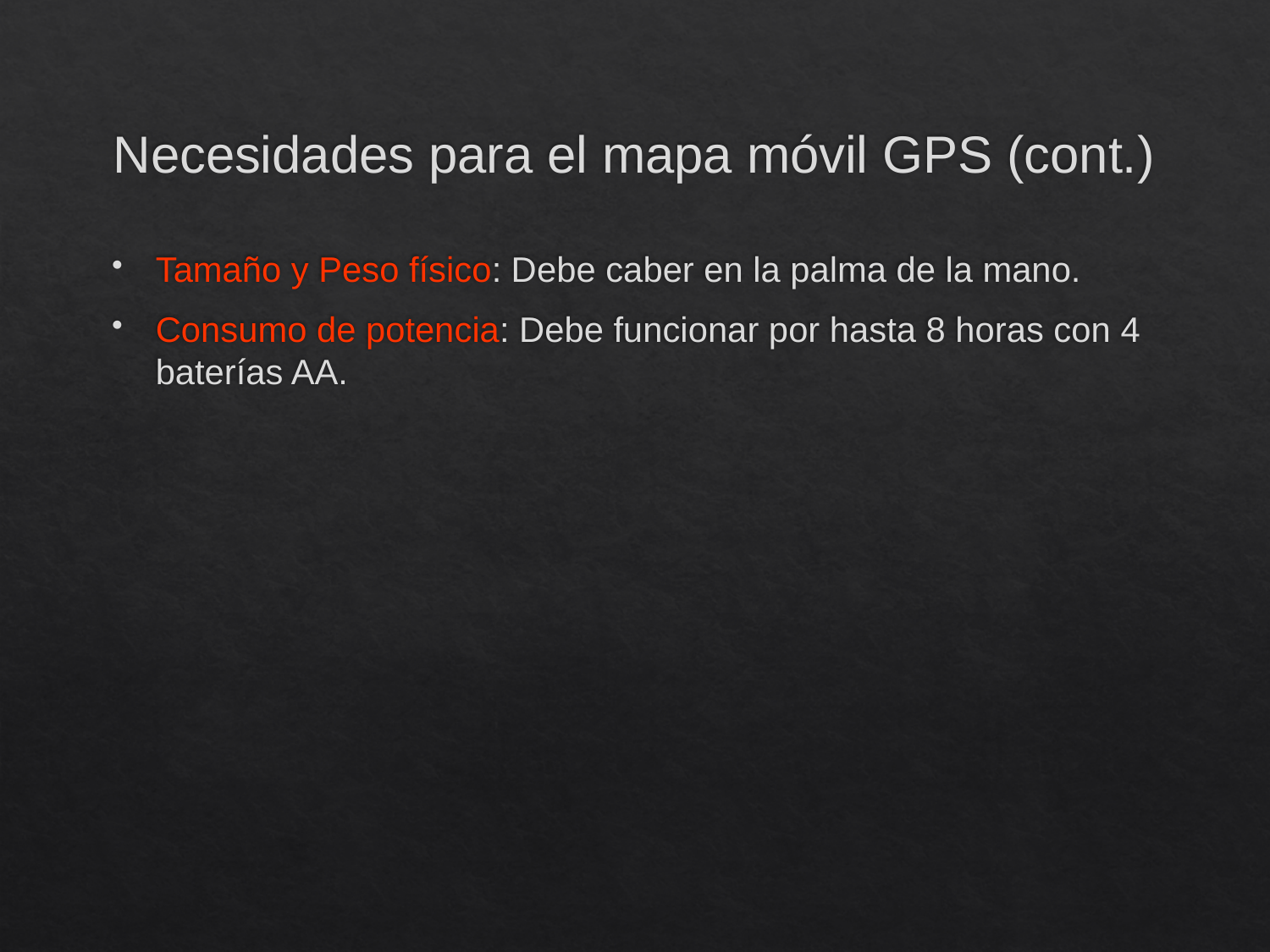

# Necesidades para el mapa móvil GPS (cont.)
Tamaño y Peso físico: Debe caber en la palma de la mano.
Consumo de potencia: Debe funcionar por hasta 8 horas con 4 baterías AA.